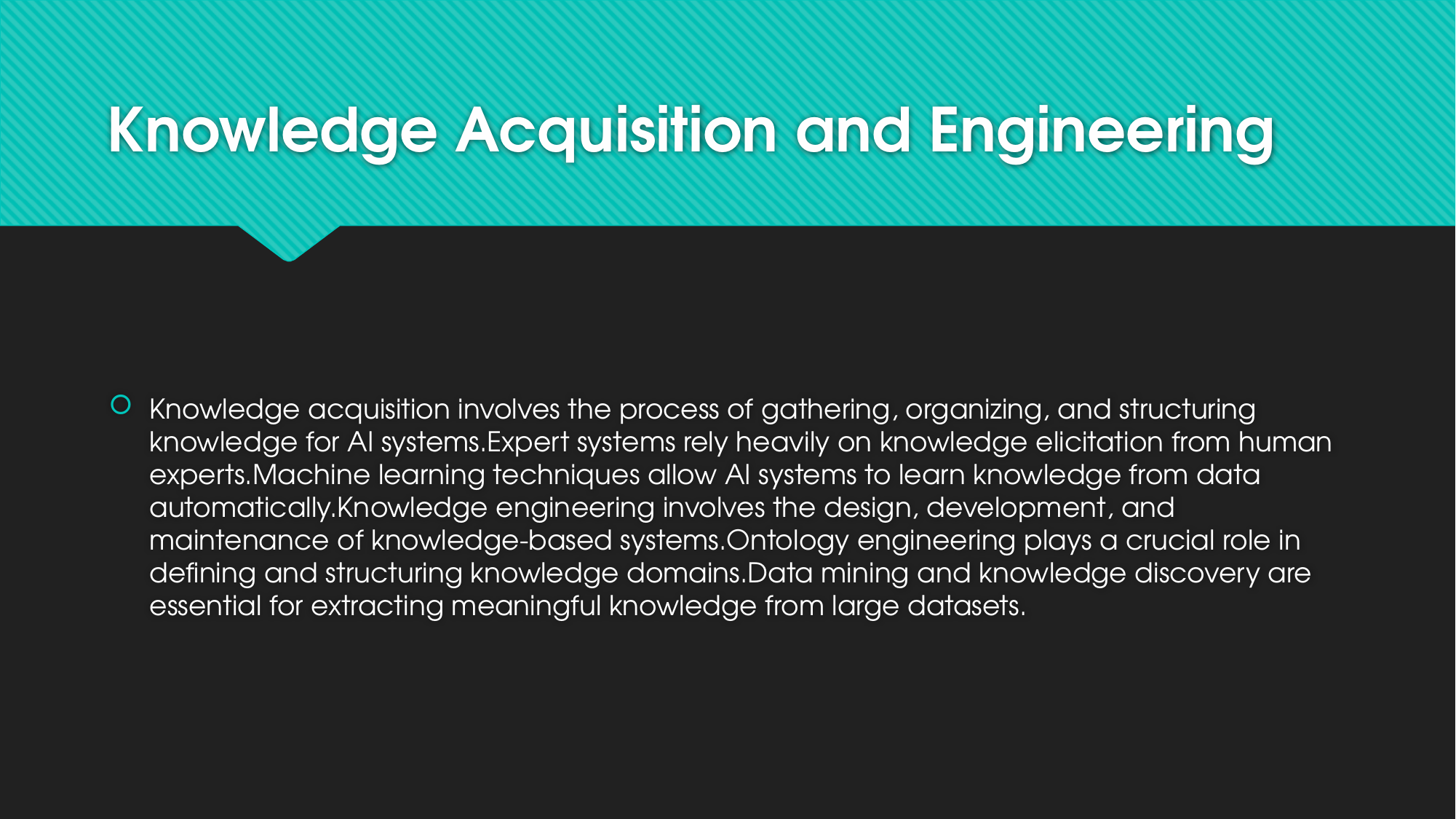

# Knowledge Acquisition and Engineering

Knowledge acquisition involves the process of gathering, organizing, and structuring knowledge for AI systems.Expert systems rely heavily on knowledge elicitation from human experts.Machine learning techniques allow AI systems to learn knowledge from data automatically.Knowledge engineering involves the design, development, and maintenance of knowledge-based systems.Ontology engineering plays a crucial role in defining and structuring knowledge domains.Data mining and knowledge discovery are essential for extracting meaningful knowledge from large datasets.